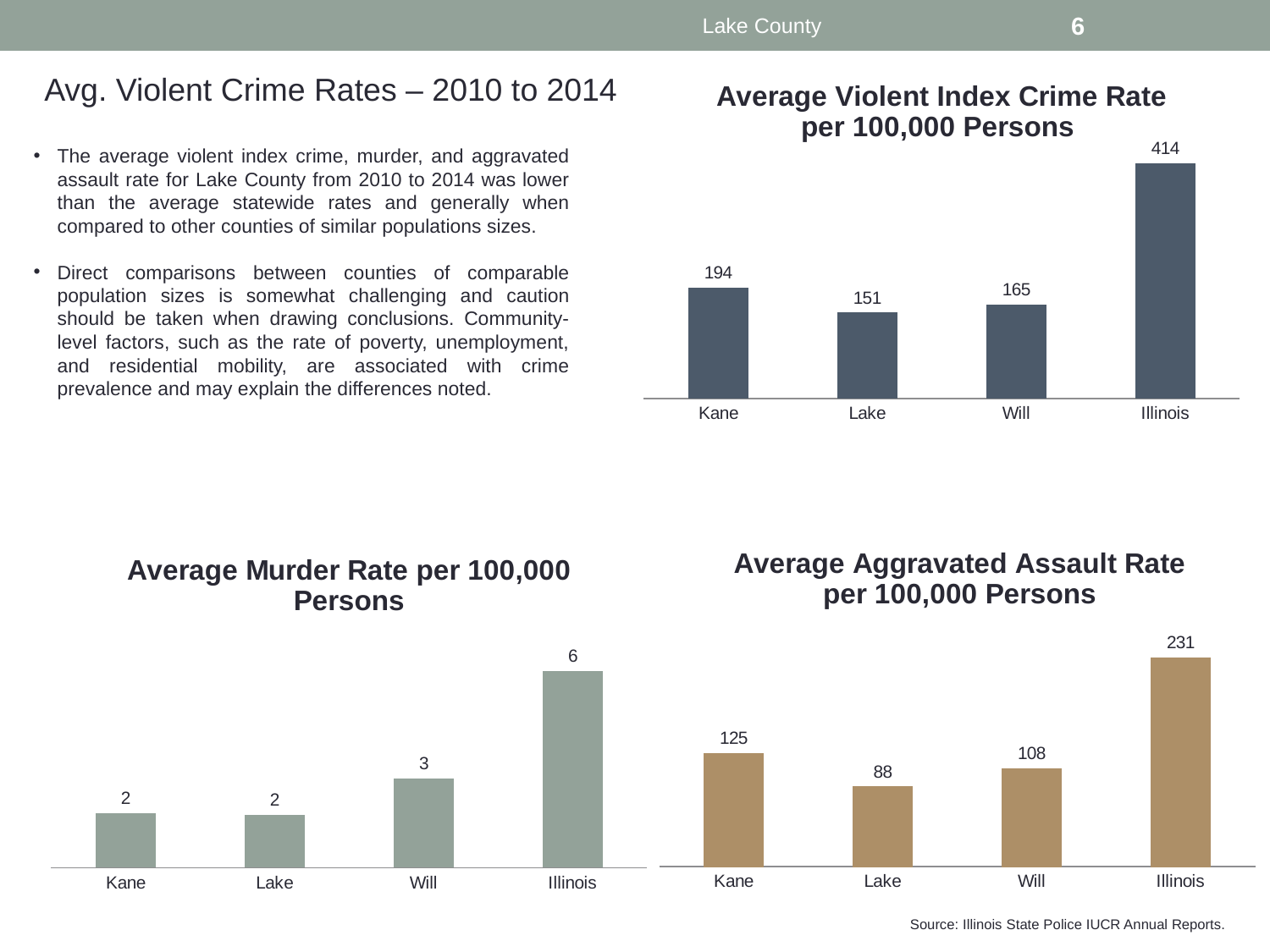

Lake County
6

### Chart: Average Violent Index Crime Rate per 100,000 Persons

| Category |  |
|---|---|
| Kane | 194.14000000000001 |
| Lake | 150.8 |
| Will | 164.66 |
| Illinois | 413.68 |
Avg. Violent Crime Rates – 2010 to 2014
The average violent index crime, murder, and aggravated assault rate for Lake County from 2010 to 2014 was lower than the average statewide rates and generally when compared to other counties of similar populations sizes.

Direct comparisons between counties of comparable population sizes is somewhat challenging and caution should be taken when drawing conclusions. Community-level factors, such as the rate of poverty, unemployment, and residential mobility, are associated with crime prevalence and may explain the differences noted.

### Chart: Average Murder Rate per 100,000 Persons

| Category |  |
|---|---|
| Kane | 1.6200000000000003 |
| Lake | 1.5799999999999998 |
| Will | 2.66 |
| Illinois | 5.84 |

### Chart: Average Aggravated Assault Rate per 100,000 Persons

| Category |  |
|---|---|
| Kane | 124.9 |
| Lake | 87.88 |
| Will | 107.92 |
| Illinois | 230.51999999999998 |
Source: Illinois State Police IUCR Annual Reports.